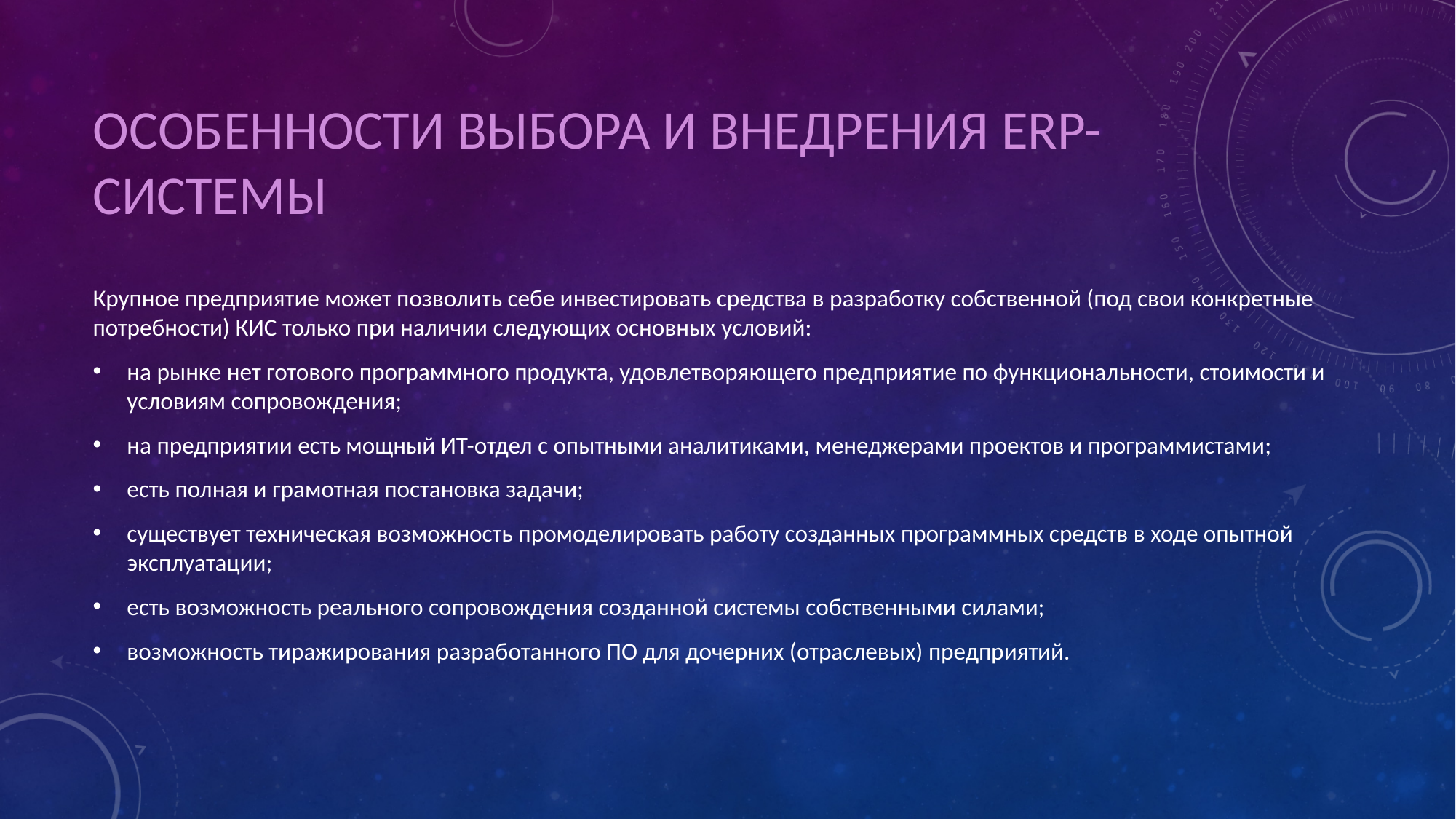

# Особенности выбора и внедрения ERP-системы
Крупное предприятие может позволить себе инвестировать средства в разработку собственной (под свои конкретные потребности) КИС только при наличии следующих основных условий:
на рынке нет готового программного продукта, удовлетворяющего предприятие по функциональности, стоимости и условиям сопровождения;
на предприятии есть мощный ИТ-отдел с опытными аналитиками, менеджерами проектов и программистами;
есть полная и грамотная постановка задачи;
существует техническая возможность промоделировать работу созданных программных средств в ходе опытной эксплуатации;
есть возможность реального сопровождения созданной системы собственными силами;
возможность тиражирования разработанного ПО для дочерних (отраслевых) предприятий.